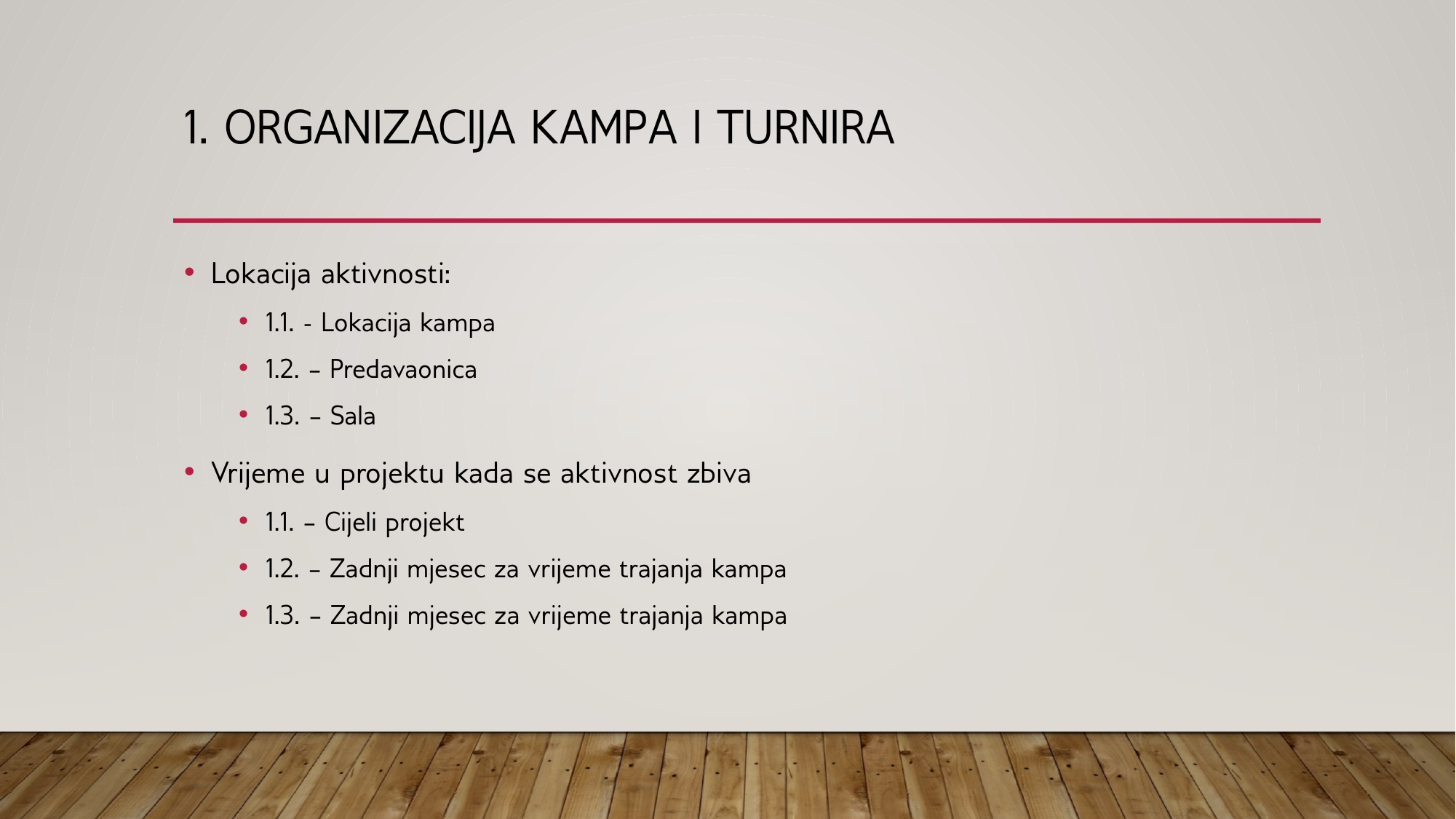

# 1. Organizacija kampa I turnira
Lokacija aktivnosti:
1.1. - Lokacija kampa
1.2. – Predavaonica
1.3. – Sala
Vrijeme u projektu kada se aktivnost zbiva
1.1. – Cijeli projekt
1.2. – Zadnji mjesec za vrijeme trajanja kampa
1.3. – Zadnji mjesec za vrijeme trajanja kampa